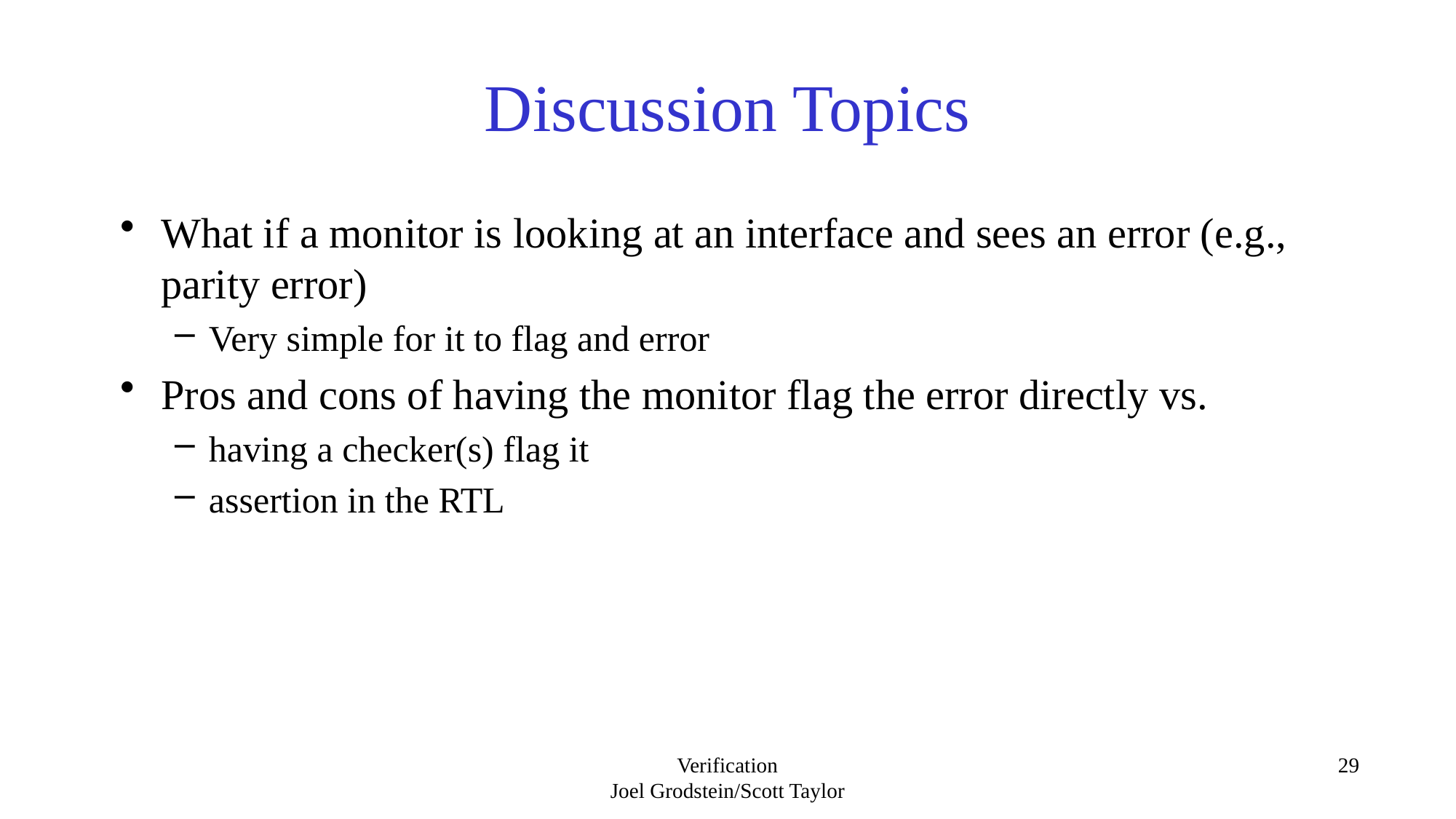

# Discussion Topics
What if a monitor is looking at an interface and sees an error (e.g., parity error)
Very simple for it to flag and error
Pros and cons of having the monitor flag the error directly vs.
having a checker(s) flag it
assertion in the RTL
Verification
Joel Grodstein/Scott Taylor